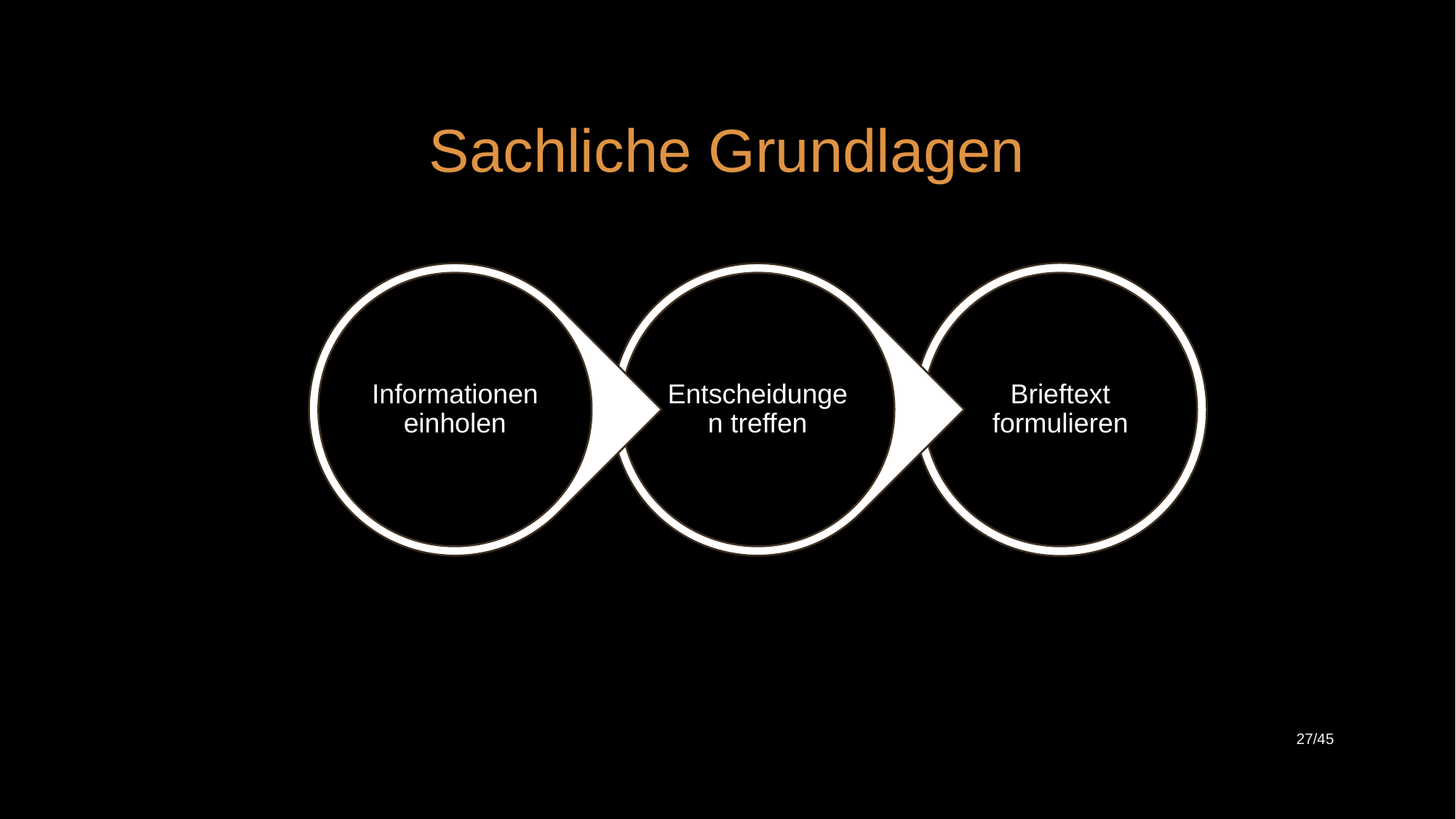

# Sachliche Grundlagen

Brieftext formulieren

Informationen einholen

Entscheidungen treffen
27